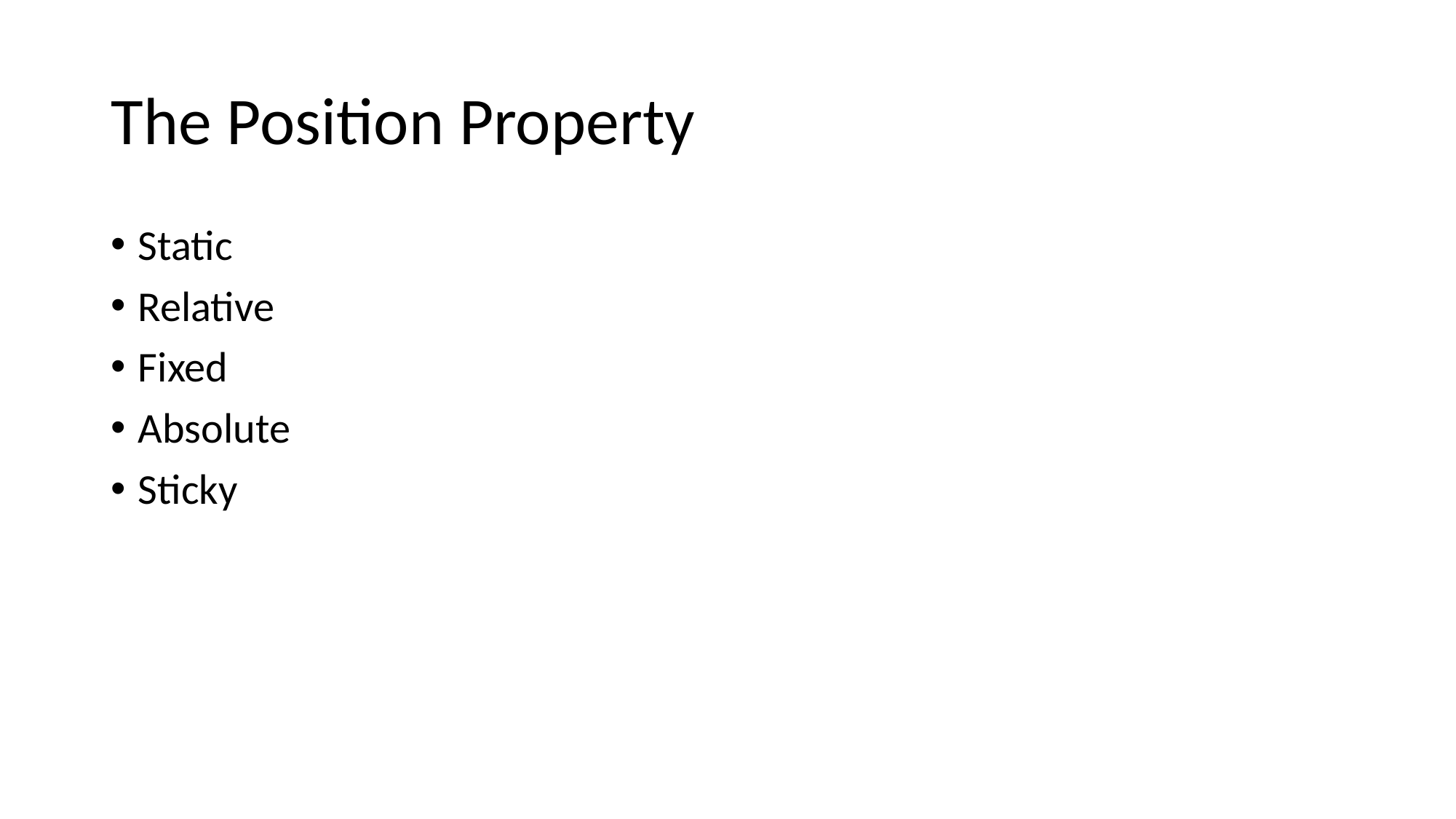

# The Position Property
Static
Relative
Fixed
Absolute
Sticky